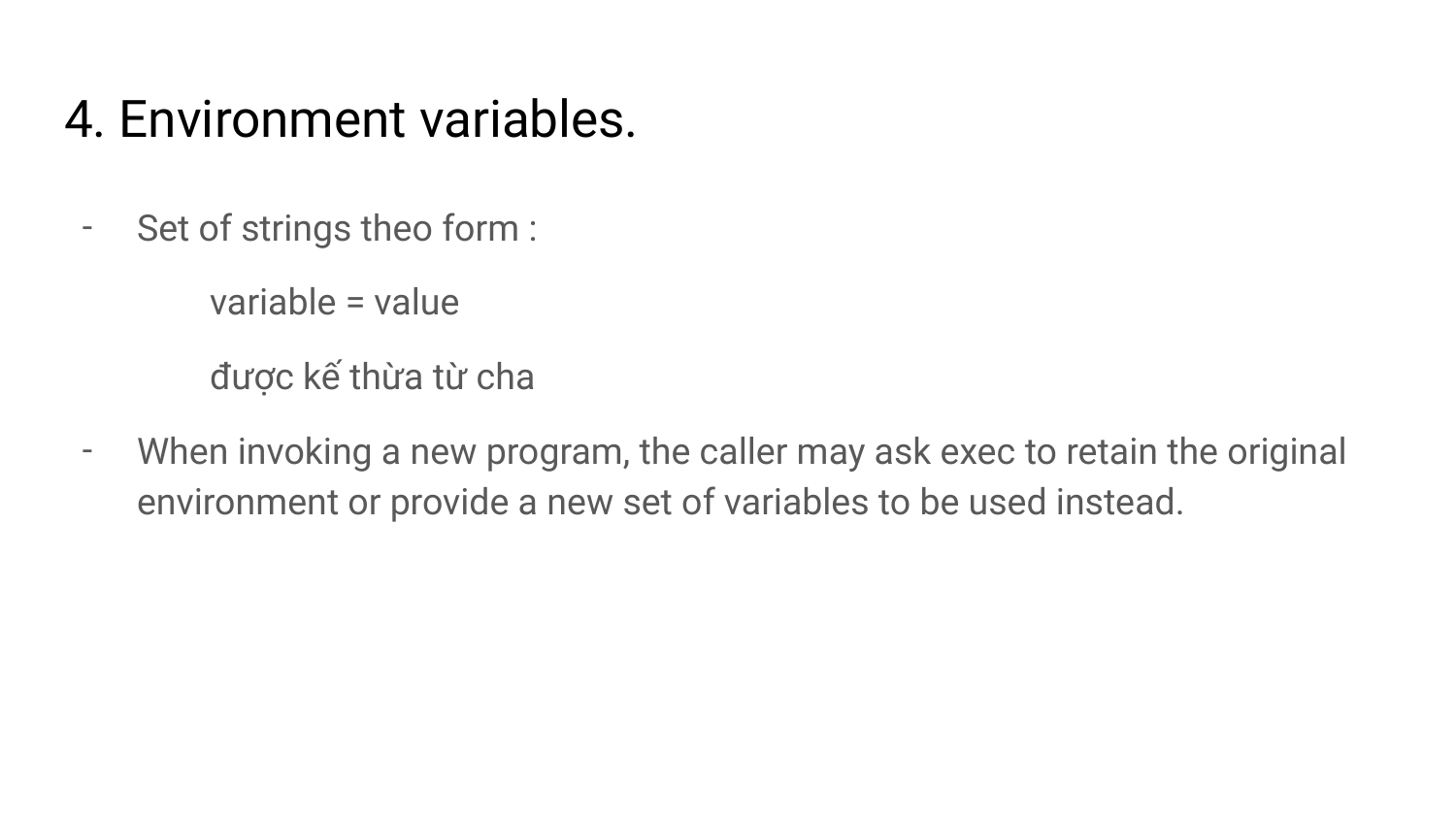

# 4. Environment variables.
Set of strings theo form :
variable = value
 	được kế thừa từ cha
When invoking a new program, the caller may ask exec to retain the original environment or provide a new set of variables to be used instead.